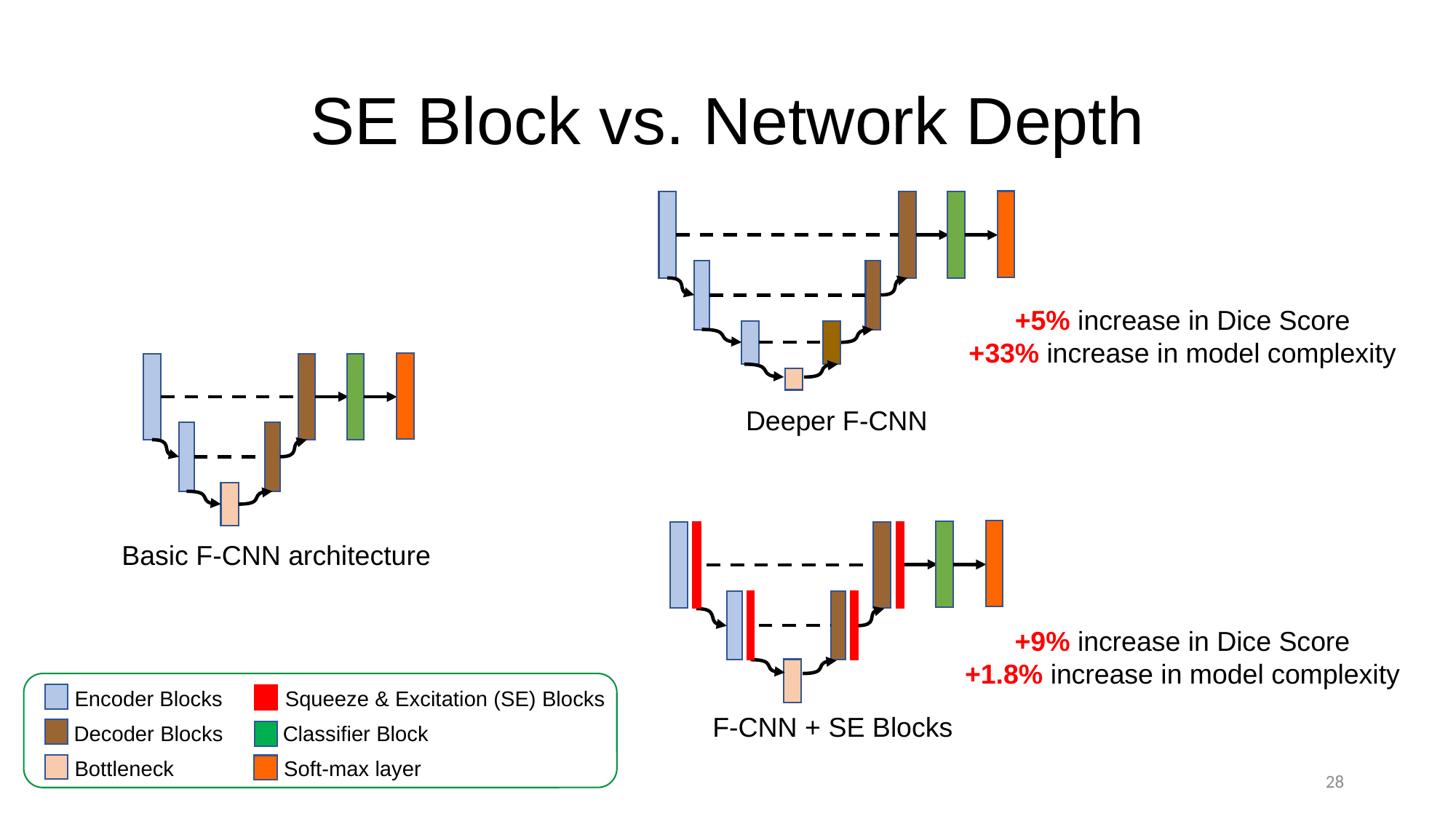

# SE Block vs. Network Depth

Deeper F-CNN
+5% increase in Dice Score
+33% increase in model complexity

Basic F-CNN architecture

F-CNN + SE Blocks
+9% increase in Dice Score
+1.8% increase in model complexity

Squeeze & Excitation (SE) Blocks

Encoder Blocks

Decoder Blocks

Classifier Block

Bottleneck

Soft-max layer

28